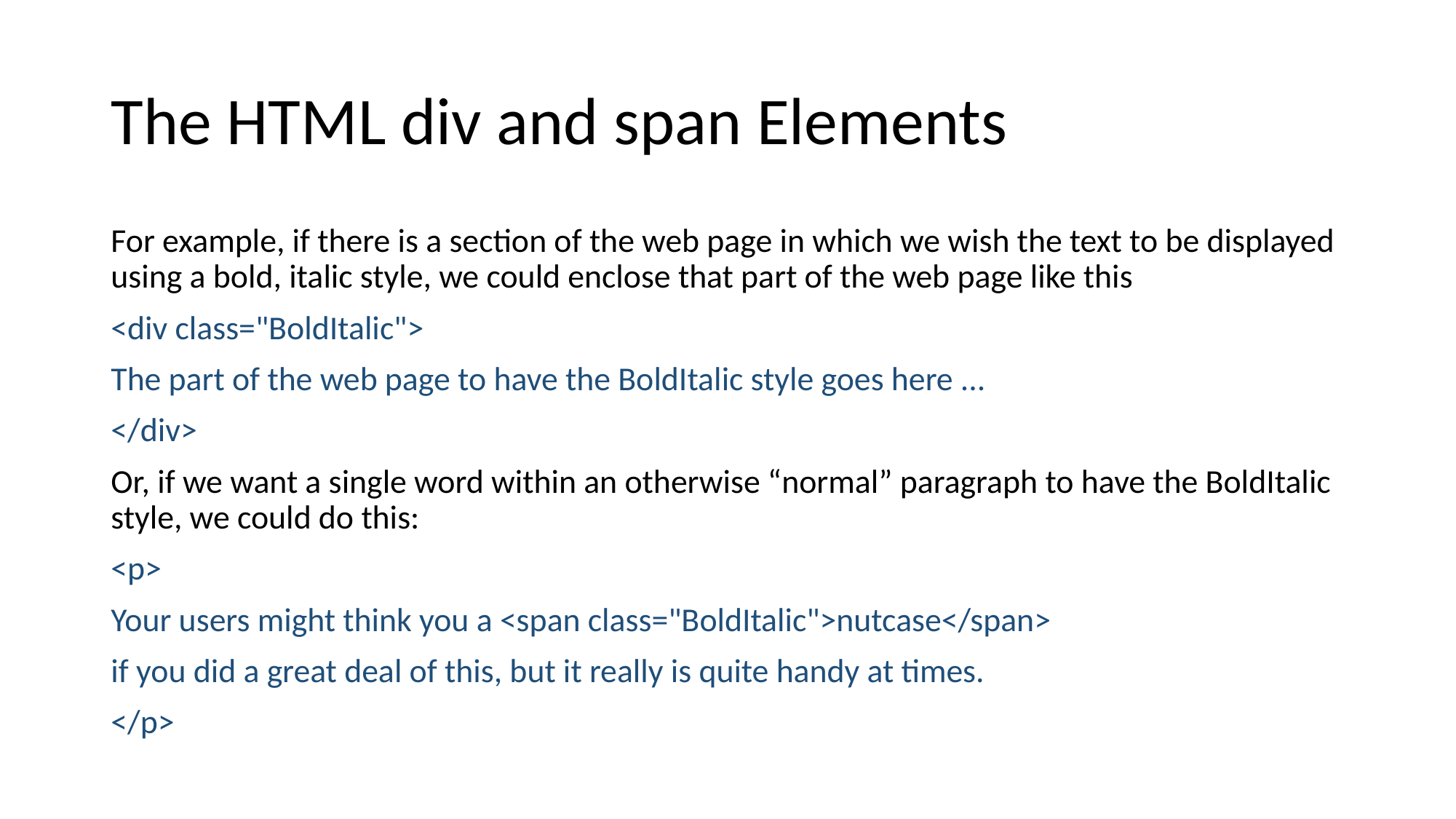

# The HTML div and span Elements
For example, if there is a section of the web page in which we wish the text to be displayed using a bold, italic style, we could enclose that part of the web page like this
<div class="BoldItalic">
The part of the web page to have the BoldItalic style goes here ...
</div>
Or, if we want a single word within an otherwise “normal” paragraph to have the BoldItalic style, we could do this:
<p>
Your users might think you a <span class="BoldItalic">nutcase</span>
if you did a great deal of this, but it really is quite handy at times.
</p>